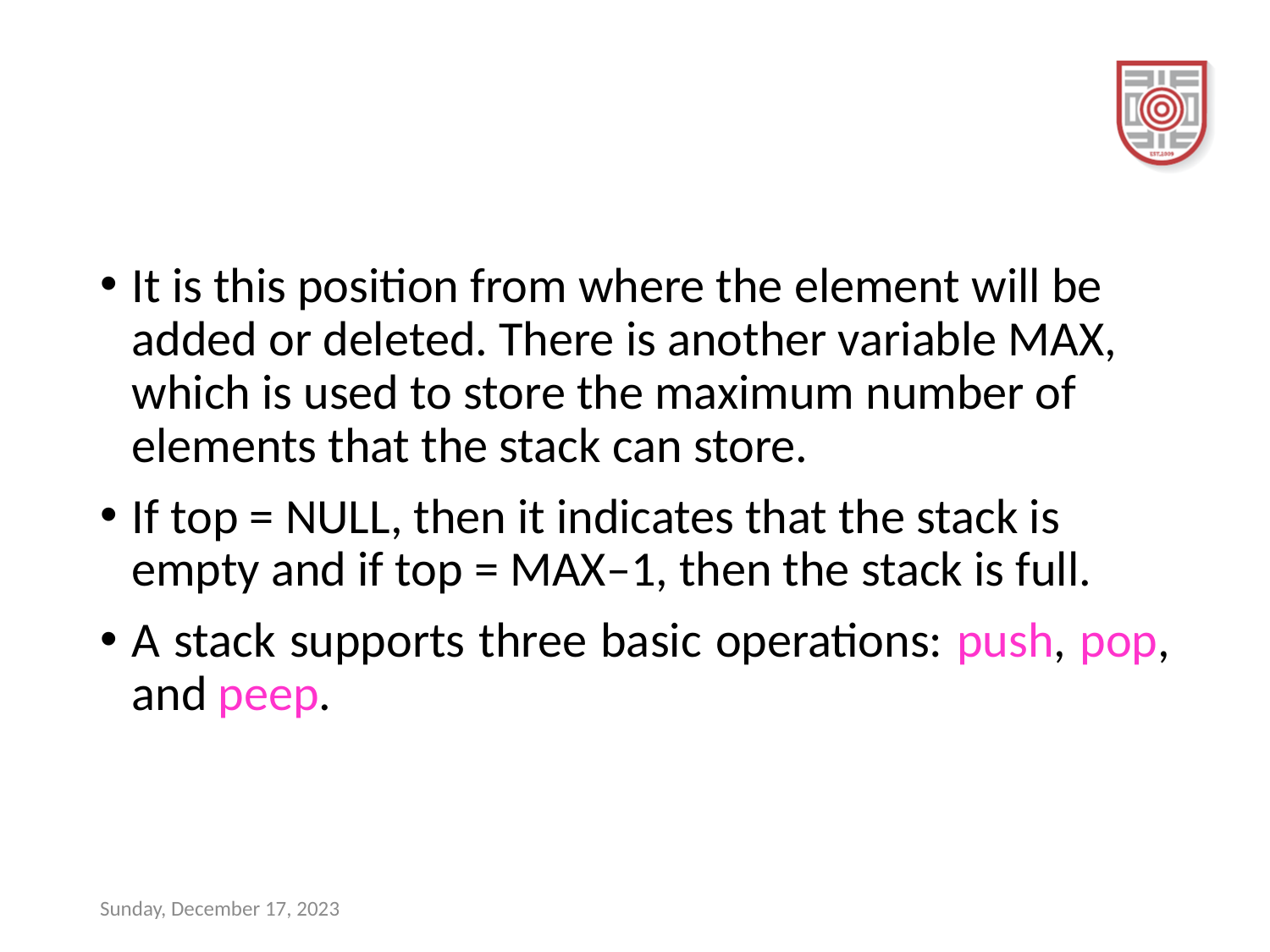

#
It is this position from where the element will be added or deleted. There is another variable MAX, which is used to store the maximum number of elements that the stack can store.
If top = NULL, then it indicates that the stack is empty and if top = MAX–1, then the stack is full.
A stack supports three basic operations: push, pop, and peep.
Sunday, December 17, 2023